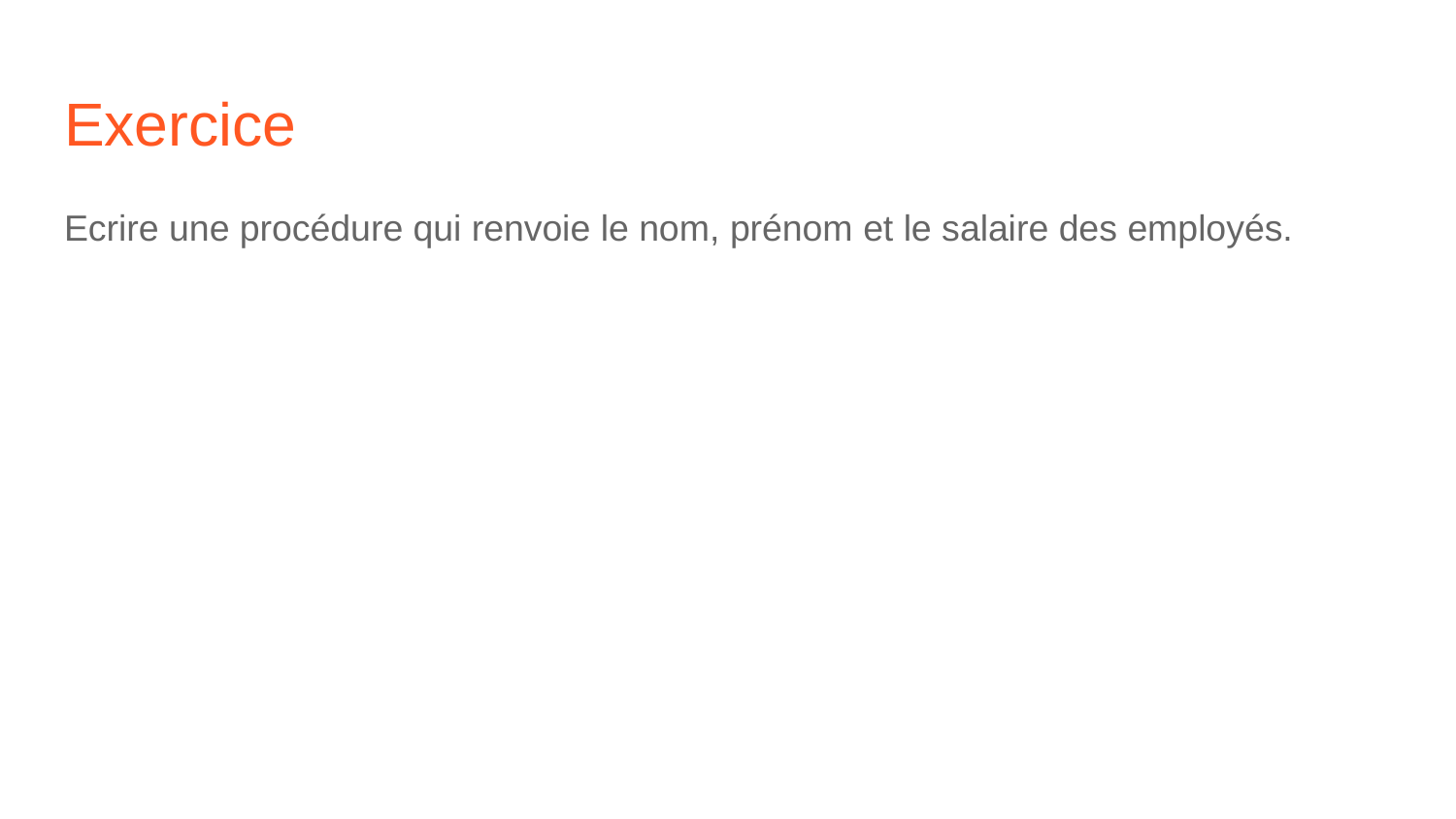

# Exercice
Ecrire une procédure qui renvoie le nom, prénom et le salaire des employés.